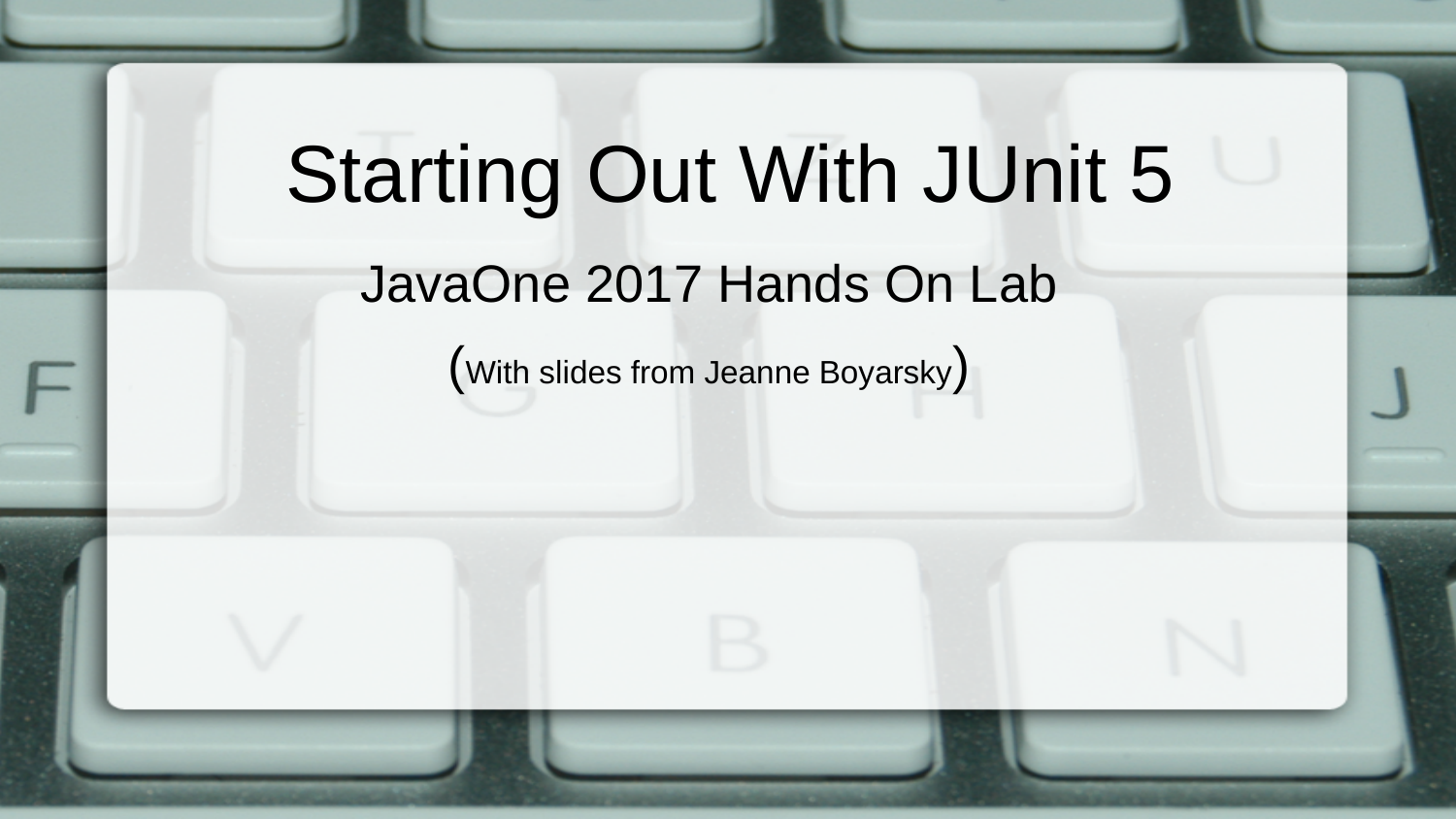

# Starting Out With JUnit 5
JavaOne 2017 Hands On Lab
(With slides from Jeanne Boyarsky)